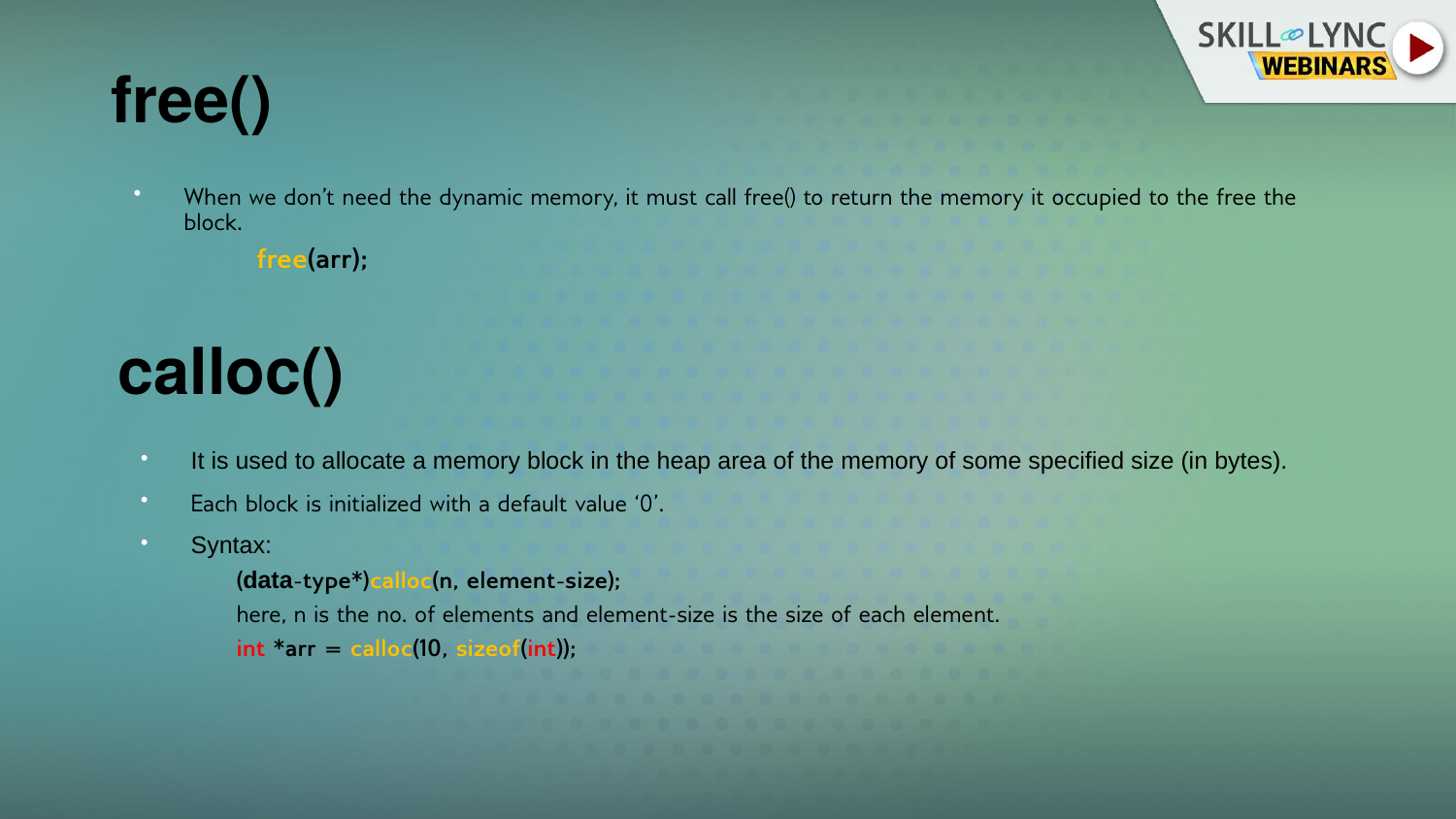

# free()
When we don’t need the dynamic memory, it must call free() to return the memory it occupied to the free the block.
free(arr);
calloc()
It is used to allocate a memory block in the heap area of the memory of some specified size (in bytes).
Each block is initialized with a default value ‘0’.
Syntax:
(data-type*)calloc(n, element-size);
here, n is the no. of elements and element-size is the size of each element.
int *arr = calloc(10, sizeof(int));